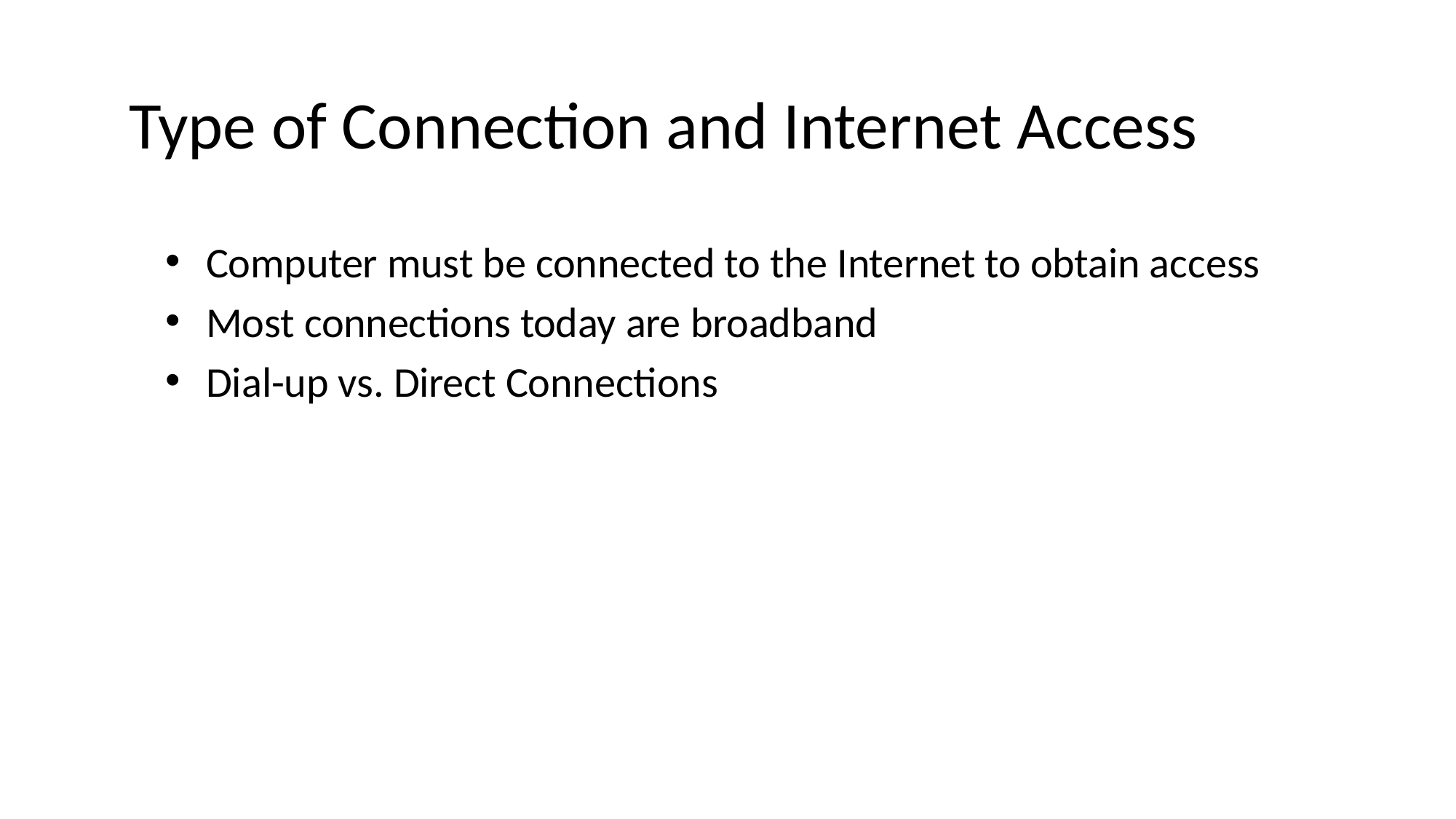

Type of Connection and Internet Access
Computer must be connected to the Internet to obtain access
Most connections today are broadband
Dial-up vs. Direct Connections
17